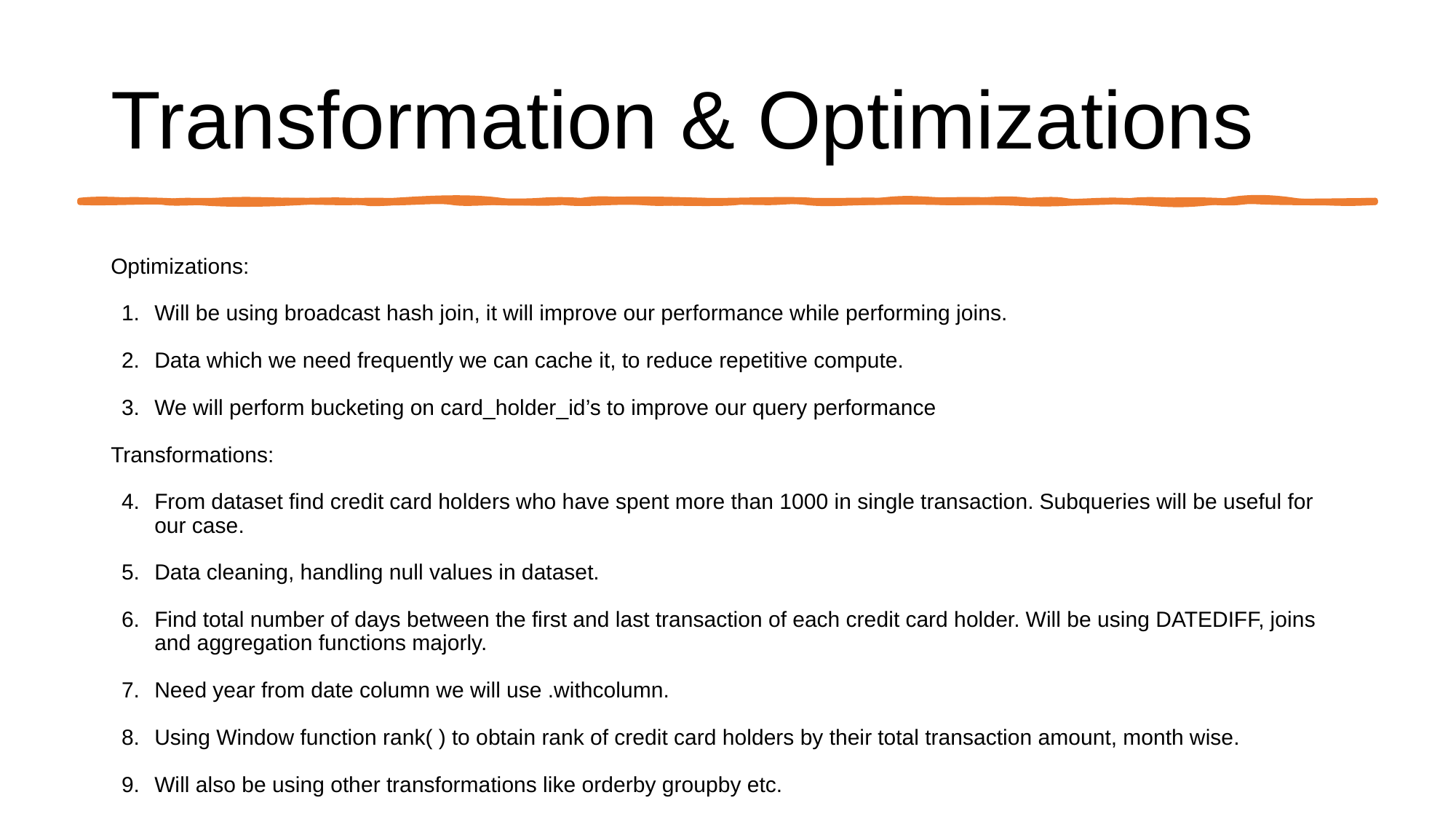

# Transformation & Optimizations

Optimizations:

Will be using broadcast hash join, it will improve our performance while performing joins.

Data which we need frequently we can cache it, to reduce repetitive compute.

We will perform bucketing on card_holder_id’s to improve our query performance

Transformations:

From dataset find credit card holders who have spent more than 1000 in single transaction. Subqueries will be useful for our case.

Data cleaning, handling null values in dataset.

Find total number of days between the first and last transaction of each credit card holder. Will be using DATEDIFF, joins and aggregation functions majorly.

Need year from date column we will use .withcolumn.

Using Window function rank( ) to obtain rank of credit card holders by their total transaction amount, month wise.

Will also be using other transformations like orderby groupby etc.